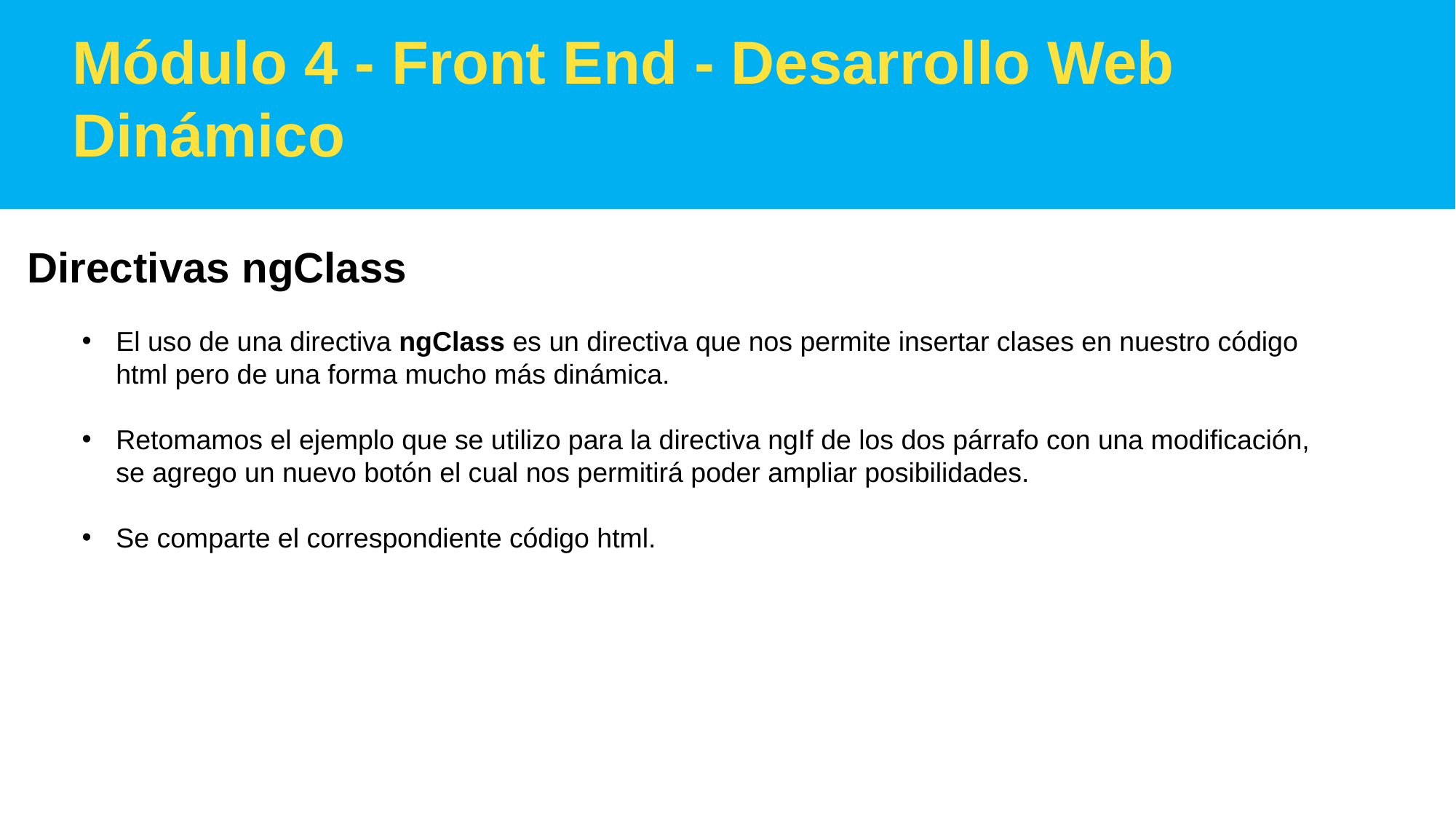

Módulo 4 - Front End - Desarrollo Web Dinámico
Directivas ngClass

El uso de una directiva ngClass es un directiva que nos permite insertar clases en nuestro código html pero de una forma mucho más dinámica.

Retomamos el ejemplo que se utilizo para la directiva ngIf de los dos párrafo con una modificación, se agrego un nuevo botón el cual nos permitirá poder ampliar posibilidades.

Se comparte el correspondiente código html.